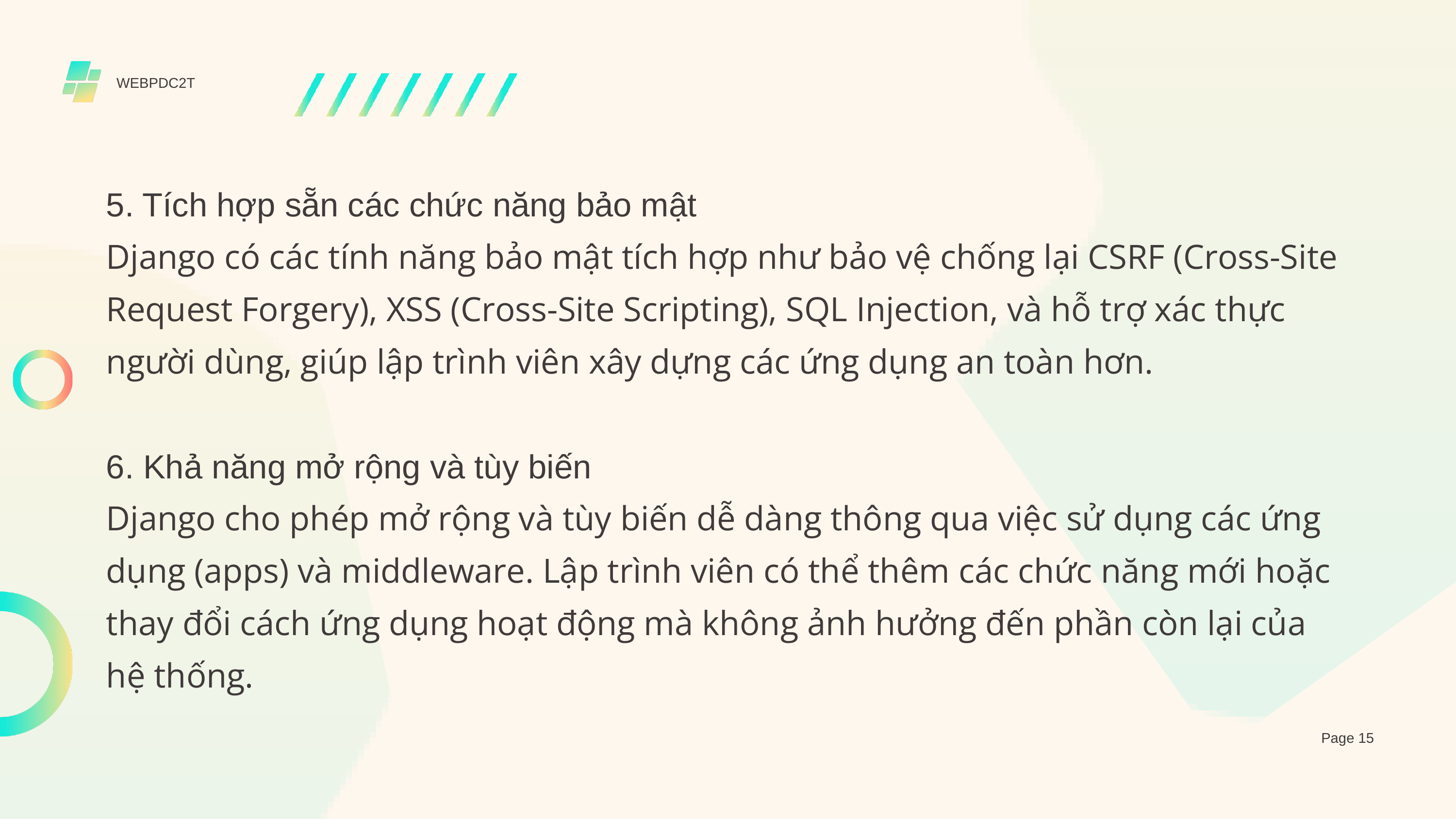

WEBPDC2T

5. Tích hợp sẵn các chức năng bảo mật
Django có các tính năng bảo mật tích hợp như bảo vệ chống lại CSRF (Cross-Site Request Forgery), XSS (Cross-Site Scripting), SQL Injection, và hỗ trợ xác thực người dùng, giúp lập trình viên xây dựng các ứng dụng an toàn hơn.

6. Khả năng mở rộng và tùy biến
Django cho phép mở rộng và tùy biến dễ dàng thông qua việc sử dụng các ứng dụng (apps) và middleware. Lập trình viên có thể thêm các chức năng mới hoặc thay đổi cách ứng dụng hoạt động mà không ảnh hưởng đến phần còn lại của hệ thống.

Page 15